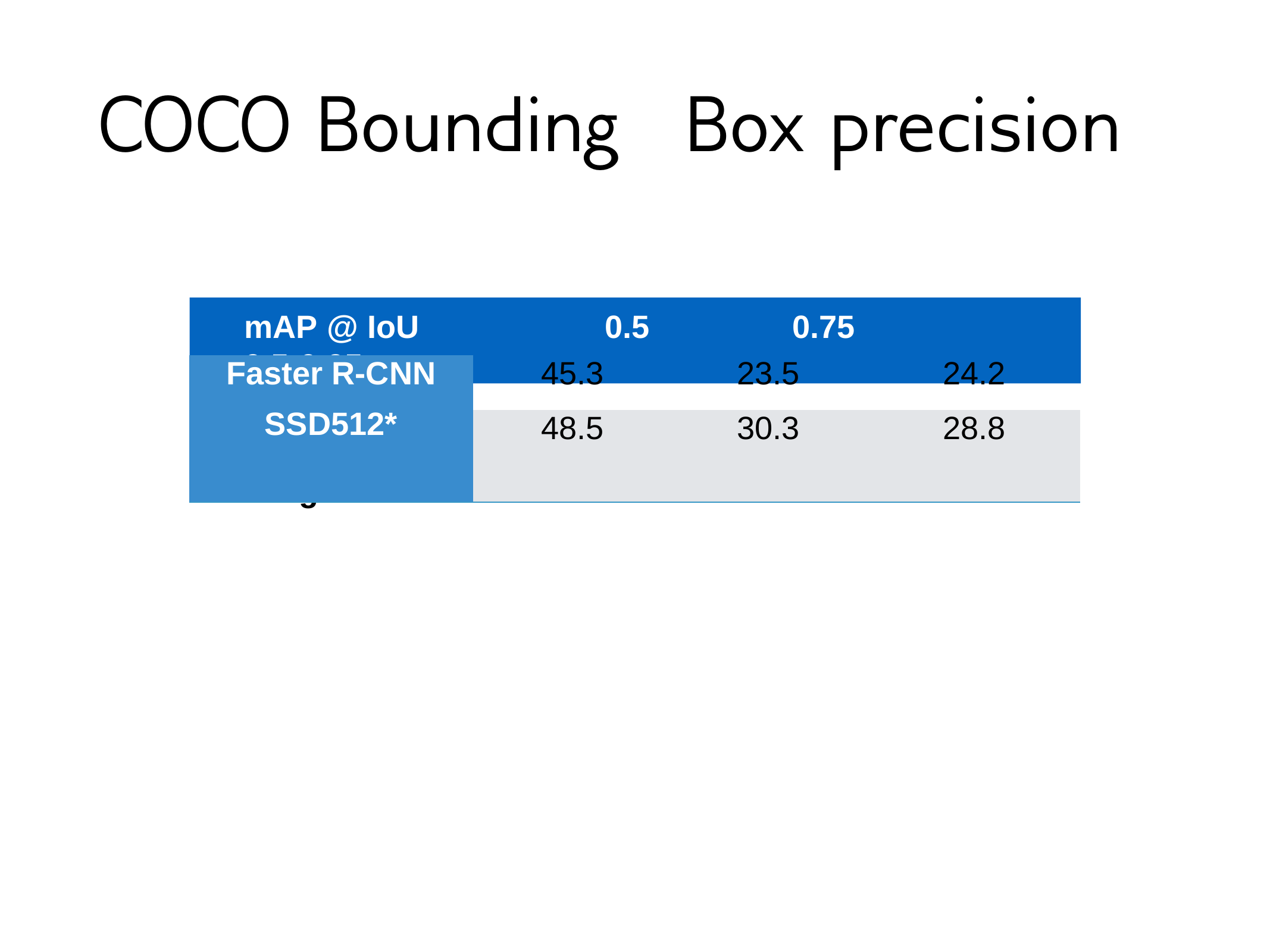

# COCO Bounding	Box precision
mAP @ IoU	0.5	0.75	0.5:0.95
| Faster R-CNN SSD512\* | 45.3 | 23.5 | 24.2 |
| --- | --- | --- | --- |
|  | 48.5 | 30.3 | 28.8 |
gain
+3.2
+6.8
+4.6